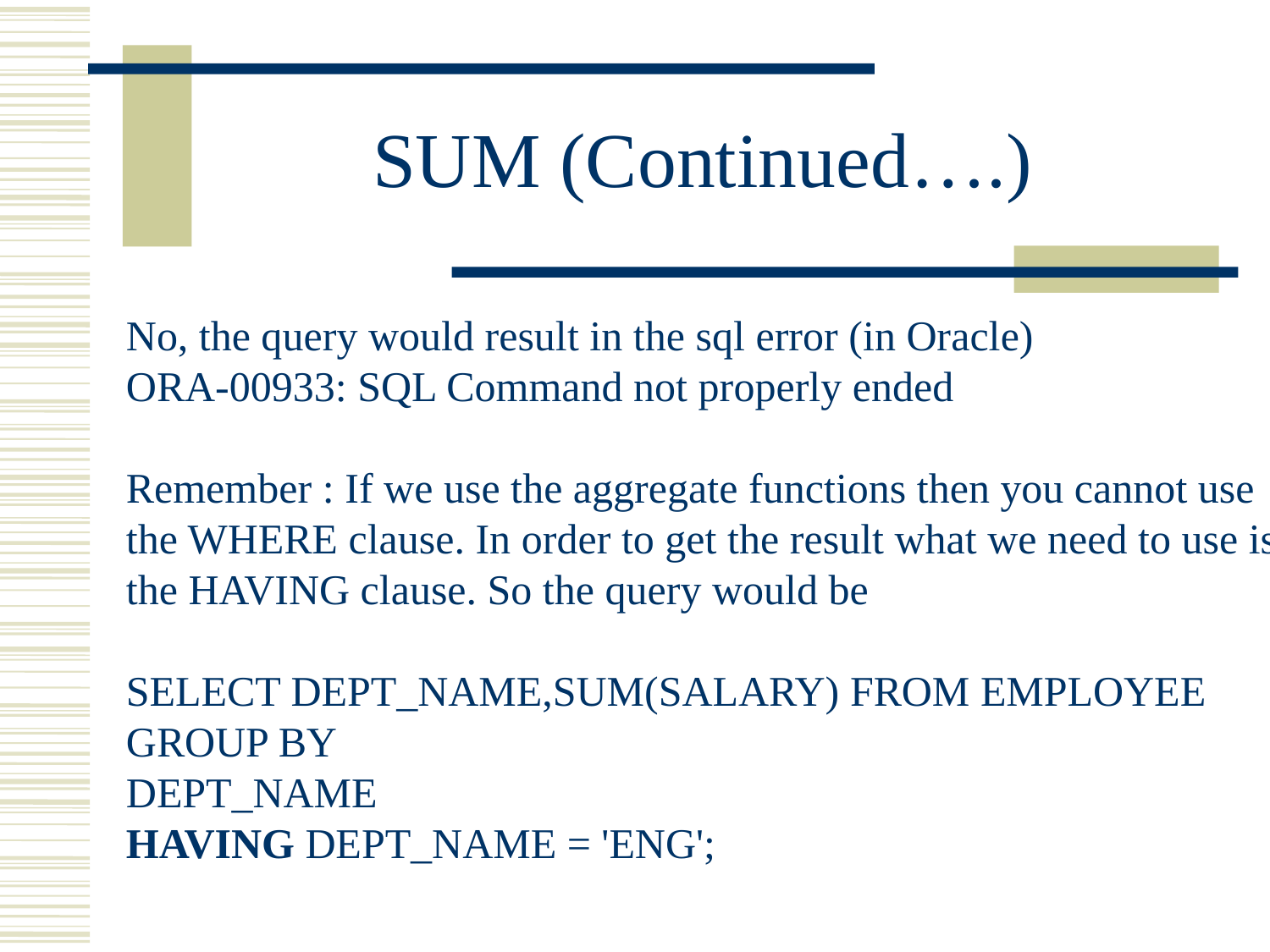

# SUM (Continued….)
No, the query would result in the sql error (in Oracle)
ORA-00933: SQL Command not properly ended

Remember : If we use the aggregate functions then you cannot use
the WHERE clause. In order to get the result what we need to use is
the HAVING clause. So the query would be

SELECT DEPT_NAME,SUM(SALARY) FROM EMPLOYEE
GROUP BY
DEPT_NAME
HAVING DEPT_NAME = 'ENG';